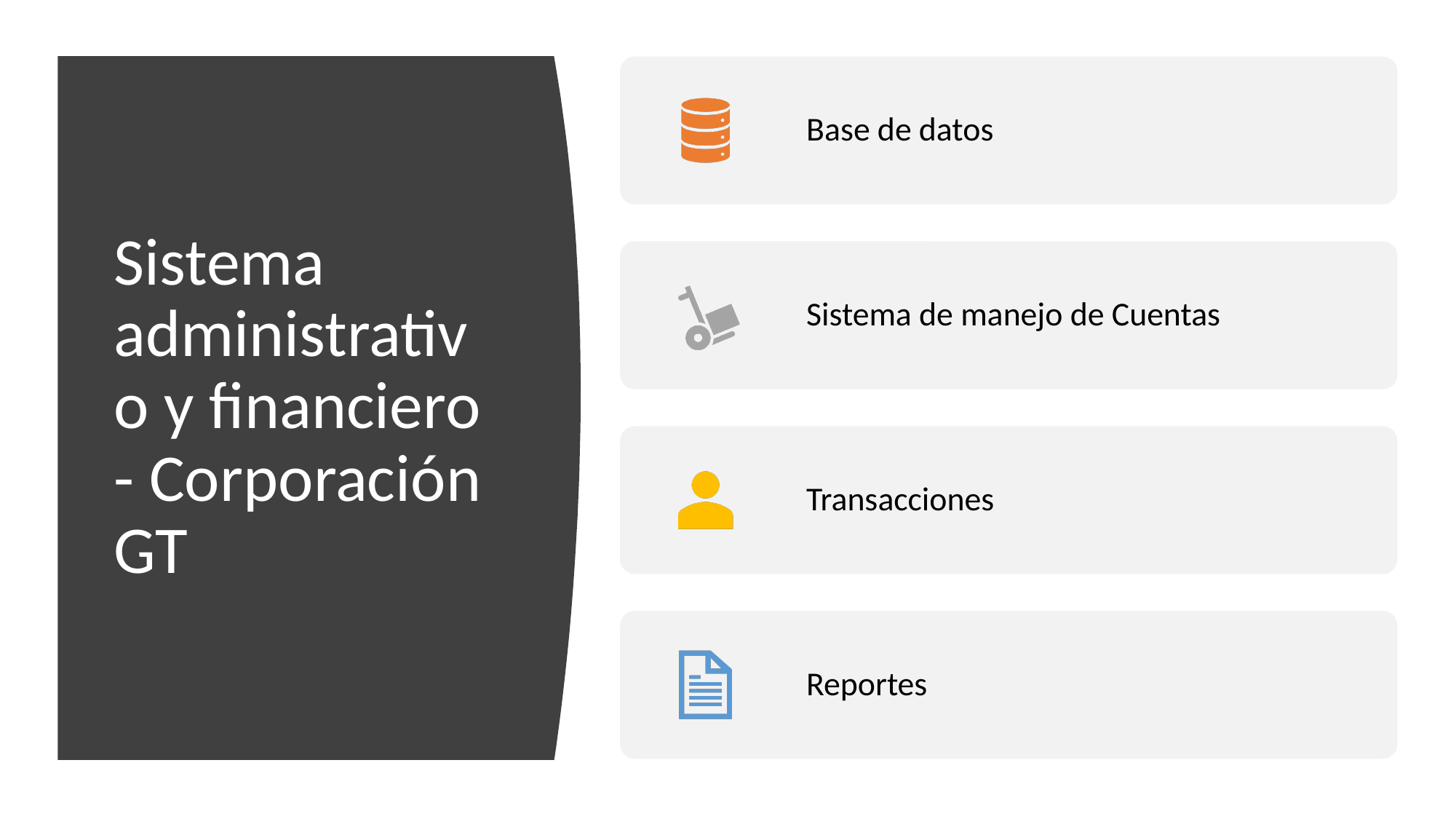

Base de datos
Sistema de manejo de Cuentas
Transacciones
Reportes

# Sistema administrativo y financiero - Corporación GT